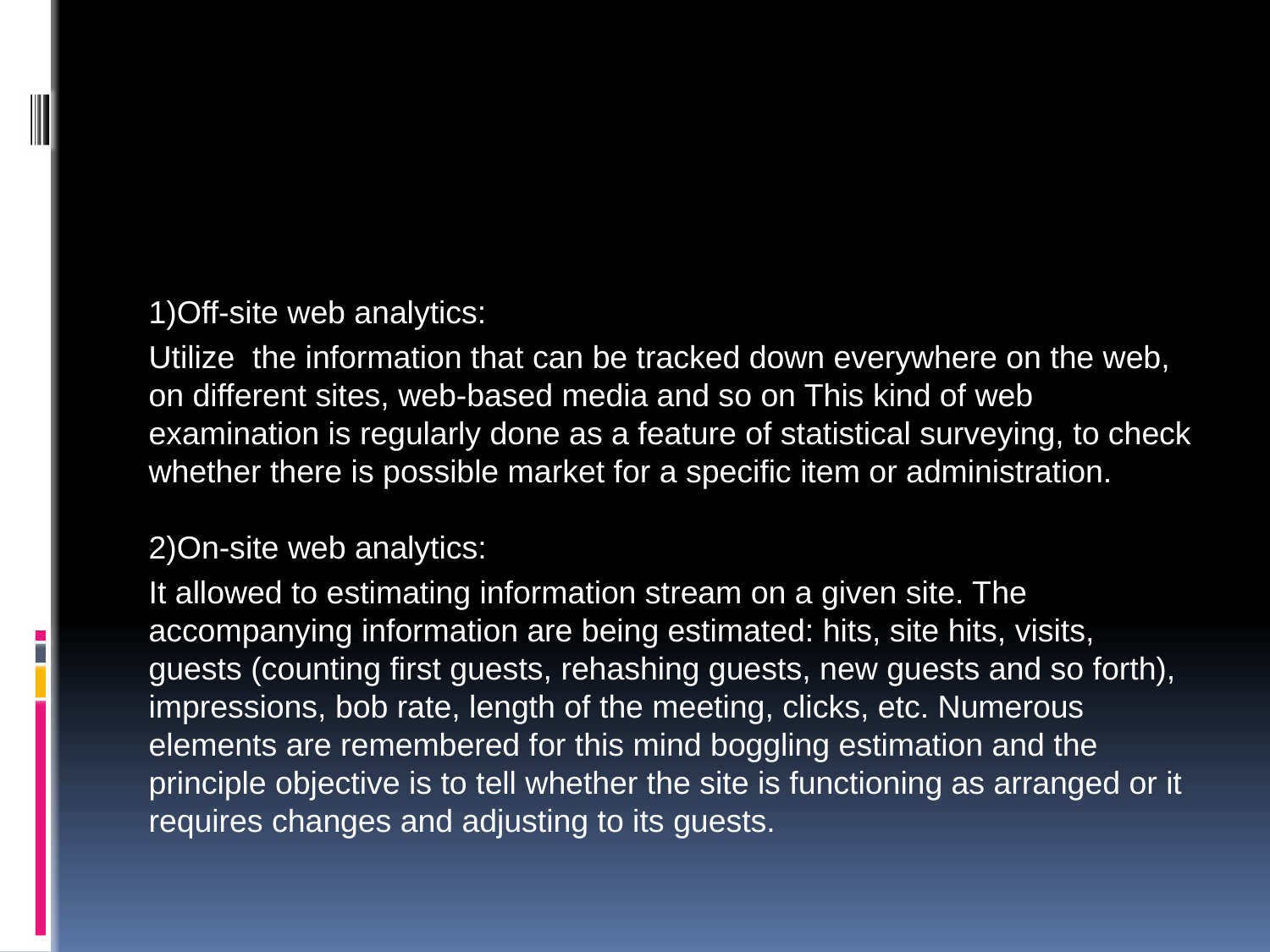

#
1)Off-site web analytics:
Utilize  the information that can be tracked down everywhere on the web, on different sites, web-based media and so on This kind of web examination is regularly done as a feature of statistical surveying, to check whether there is possible market for a specific item or administration.
2)On-site web analytics:
It allowed to estimating information stream on a given site. The accompanying information are being estimated: hits, site hits, visits, guests (counting first guests, rehashing guests, new guests and so forth), impressions, bob rate, length of the meeting, clicks, etc. Numerous elements are remembered for this mind boggling estimation and the principle objective is to tell whether the site is functioning as arranged or it requires changes and adjusting to its guests.